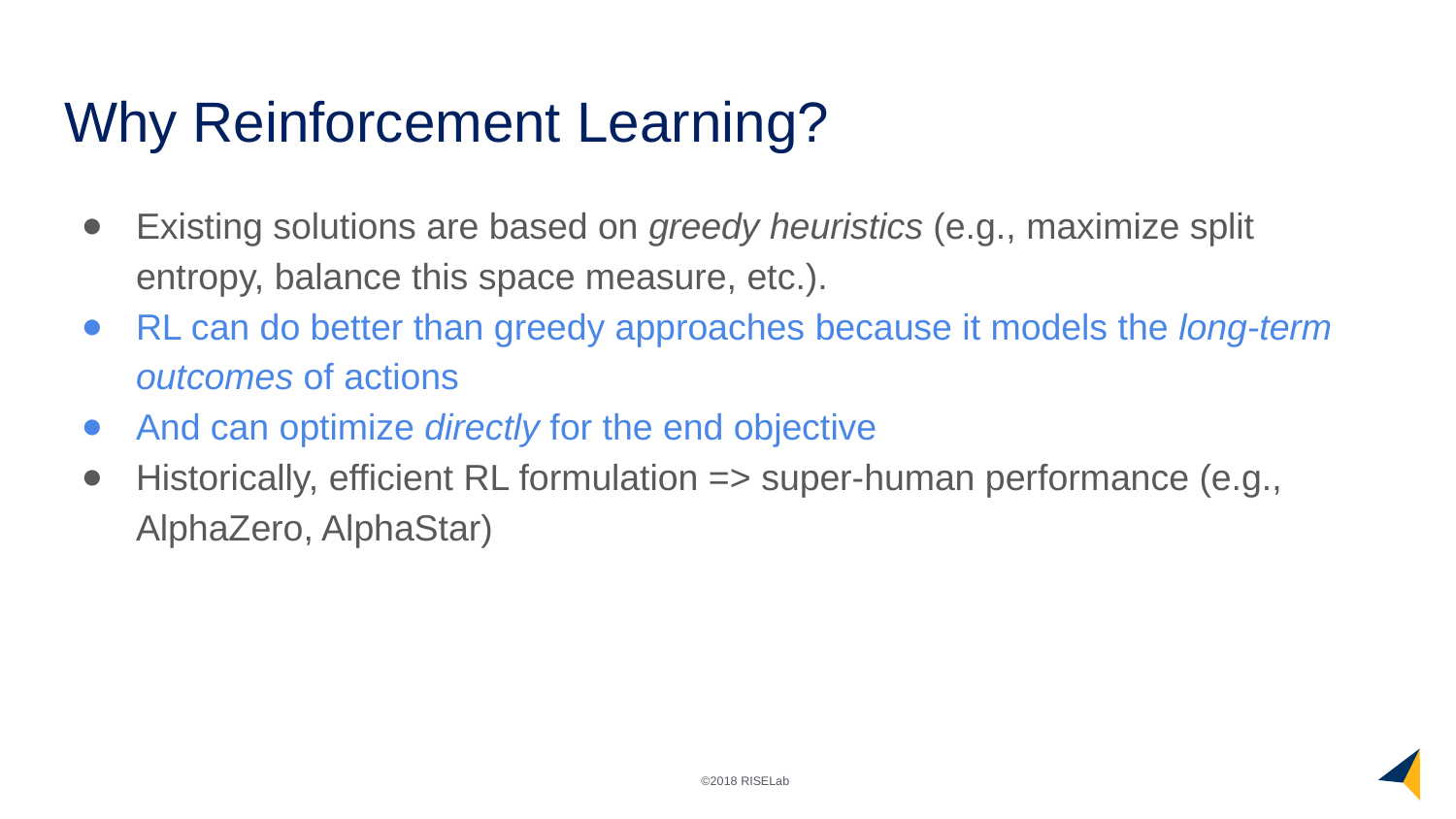

# Why Reinforcement Learning?

Existing solutions are based on greedy heuristics (e.g., maximize split entropy, balance this space measure, etc.).
RL can do better than greedy approaches because it models the long-term outcomes of actions
And can optimize directly for the end objective
Historically, efficient RL formulation => super-human performance (e.g., AlphaZero, AlphaStar)